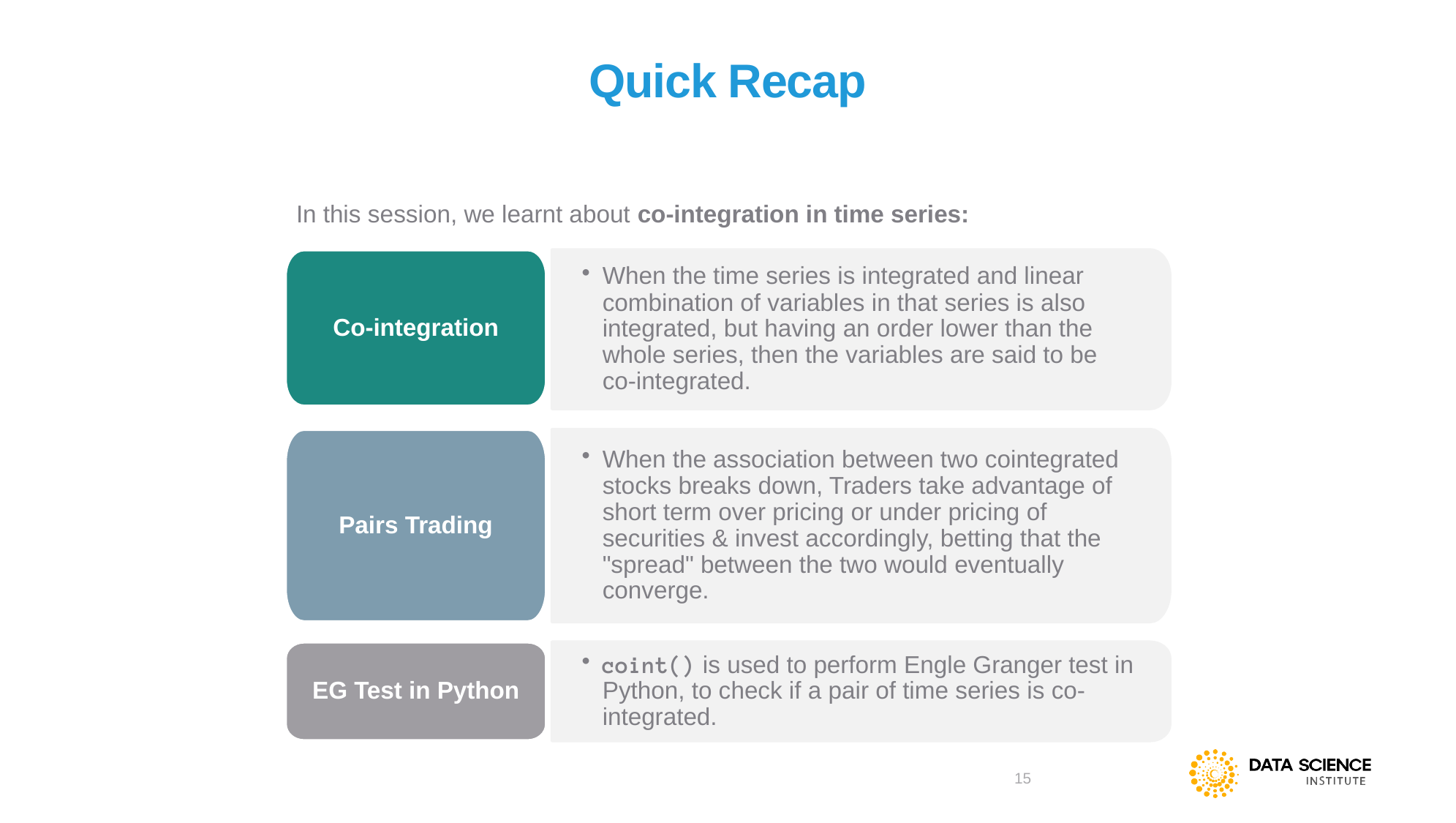

# Quick Recap
In this session, we learnt about co-integration in time series:
Co-integration
When the time series is integrated and linear combination of variables in that series is also integrated, but having an order lower than the whole series, then the variables are said to be co-integrated.
Pairs Trading
When the association between two cointegrated stocks breaks down, Traders take advantage of short term over pricing or under pricing of securities & invest accordingly, betting that the "spread" between the two would eventually converge.
coint() is used to perform Engle Granger test in Python, to check if a pair of time series is co-integrated.
EG Test in Python
15